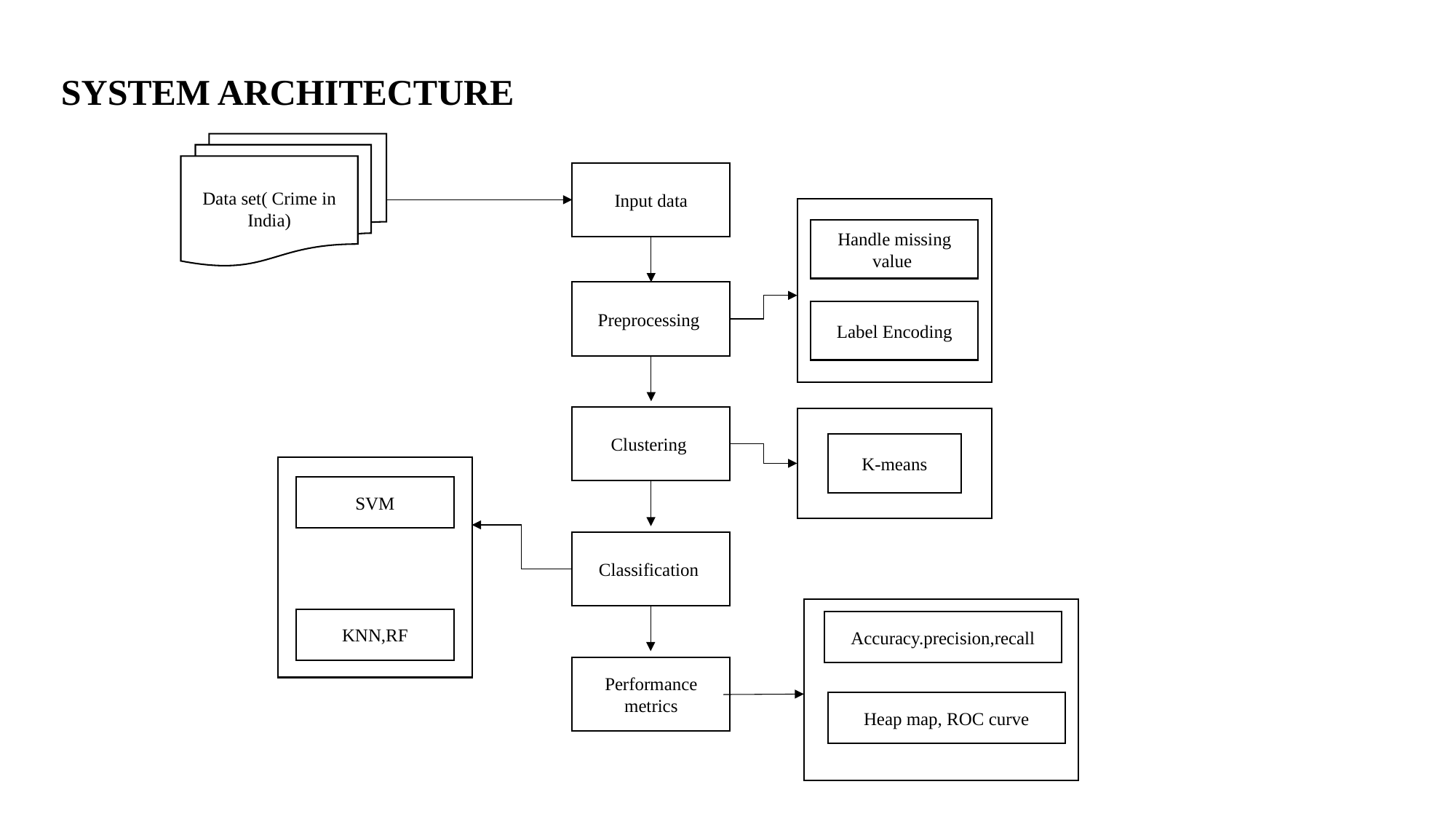

# SYSTEM ARCHITECTURE
Data set( Crime in India)
Input data

Handle missing value
Preprocessing
Label Encoding
Clustering

K-means

SVM
Classification

KNN,RF
Accuracy.precision,recall
Performance metrics
Heap map, ROC curve